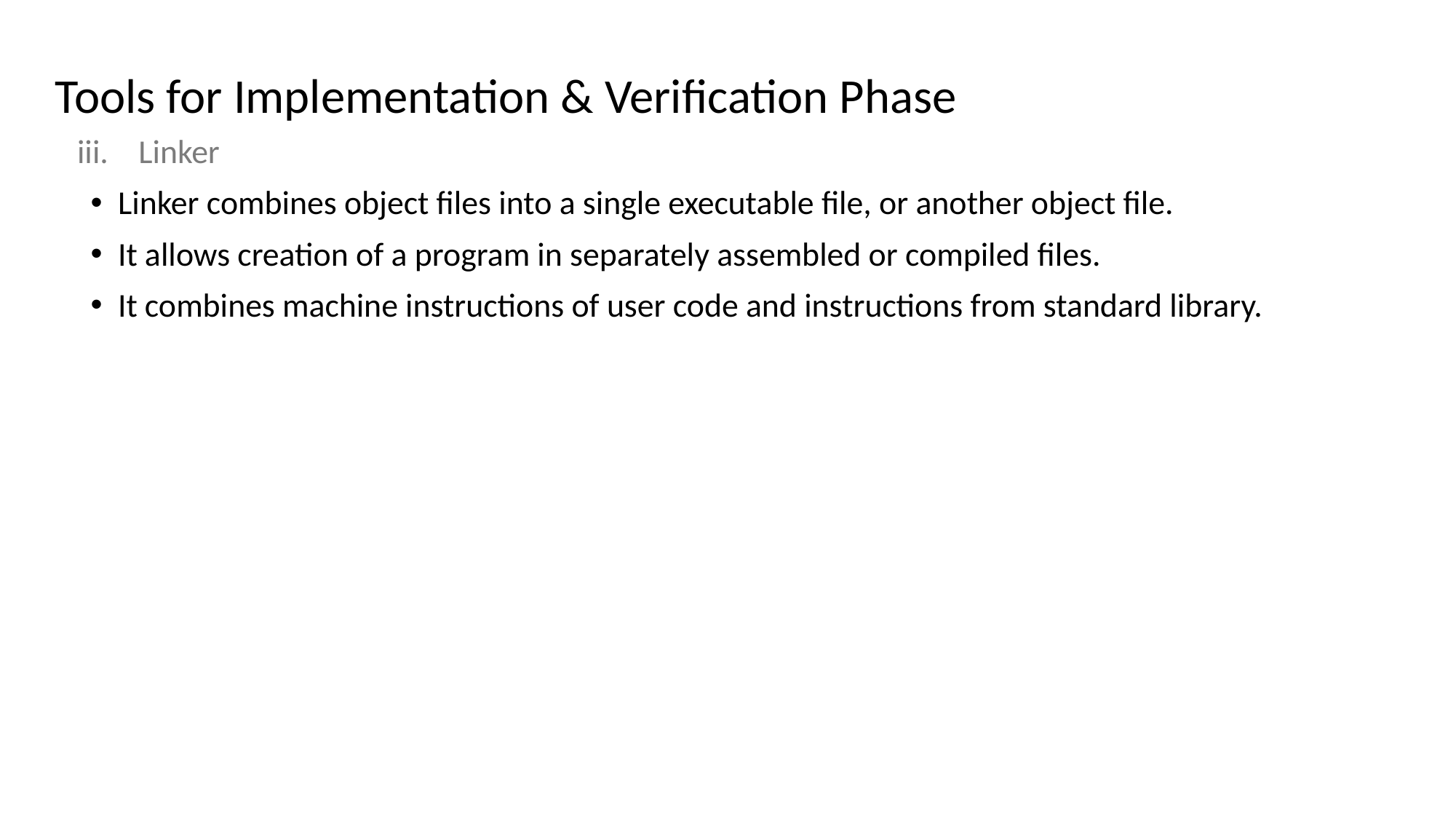

# Tools for Implementation & Verification Phase
Linker
Linker combines object files into a single executable file, or another object file.
It allows creation of a program in separately assembled or compiled files.
It combines machine instructions of user code and instructions from standard library.